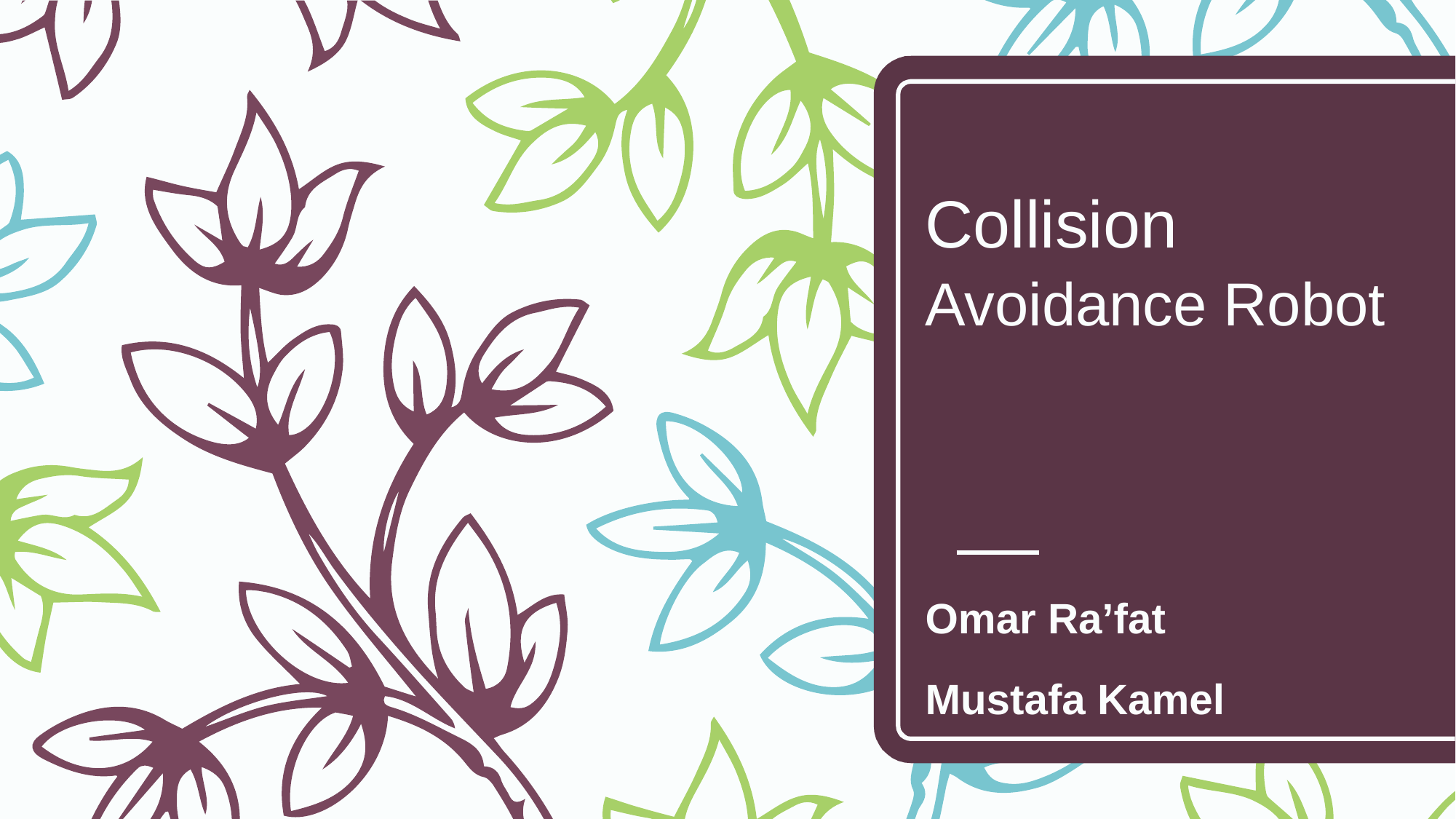

# Collision Avoidance Robot
Omar Ra’fat
Mustafa Kamel